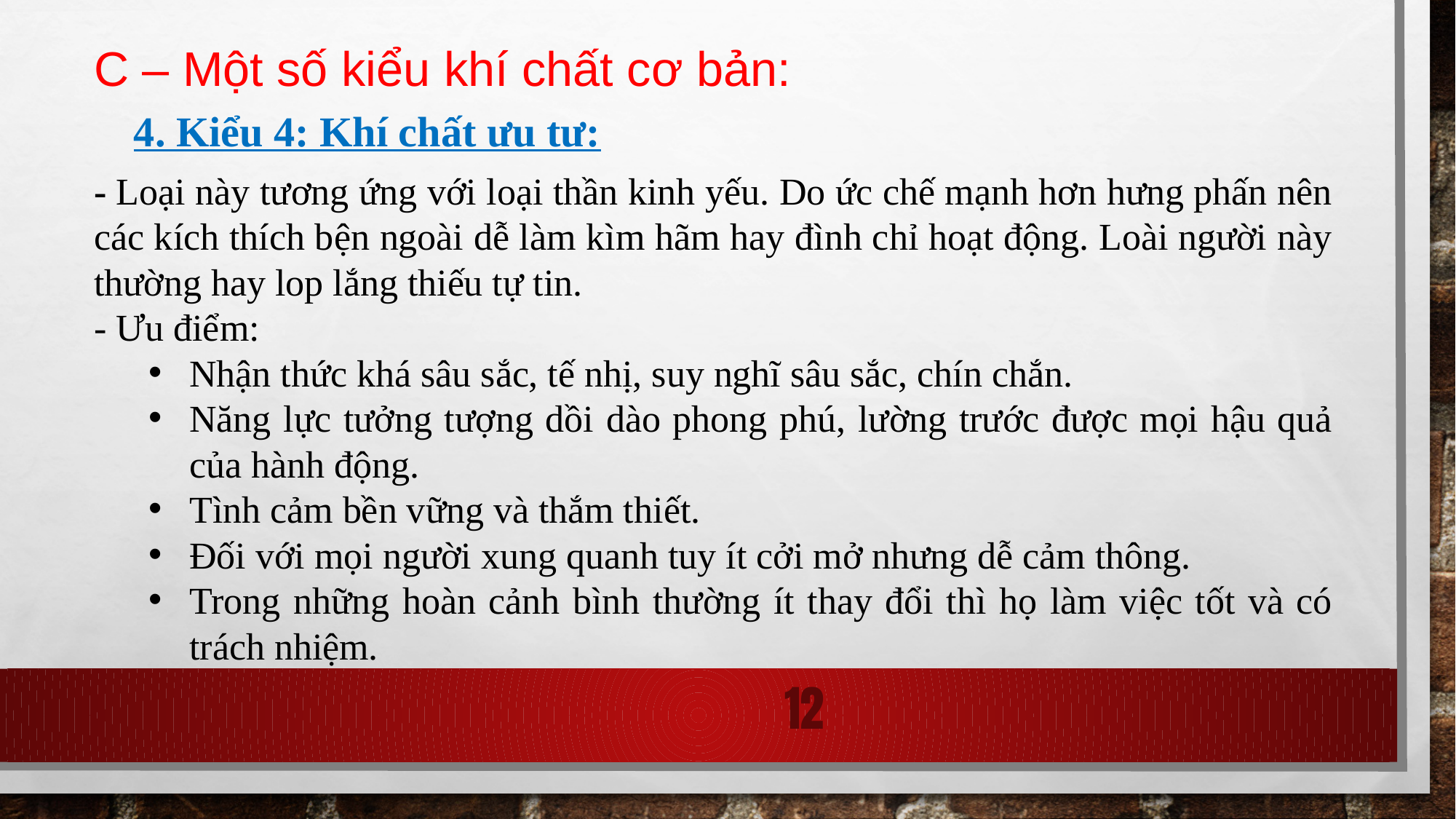

C – Một số kiểu khí chất cơ bản:
4. Kiểu 4: Khí chất ưu tư:
- Loại này tương ứng với loại thần kinh yếu. Do ức chế mạnh hơn hưng phấn nên các kích thích bện ngoài dễ làm kìm hãm hay đình chỉ hoạt động. Loài người này thường hay lop lắng thiếu tự tin.
- Ưu điểm:
Nhận thức khá sâu sắc, tế nhị, suy nghĩ sâu sắc, chín chắn.
Năng lực tưởng tượng dồi dào phong phú, lường trước được mọi hậu quả của hành động.
Tình cảm bền vững và thắm thiết.
Đối với mọi người xung quanh tuy ít cởi mở nhưng dễ cảm thông.
Trong những hoàn cảnh bình thường ít thay đổi thì họ làm việc tốt và có trách nhiệm.
12